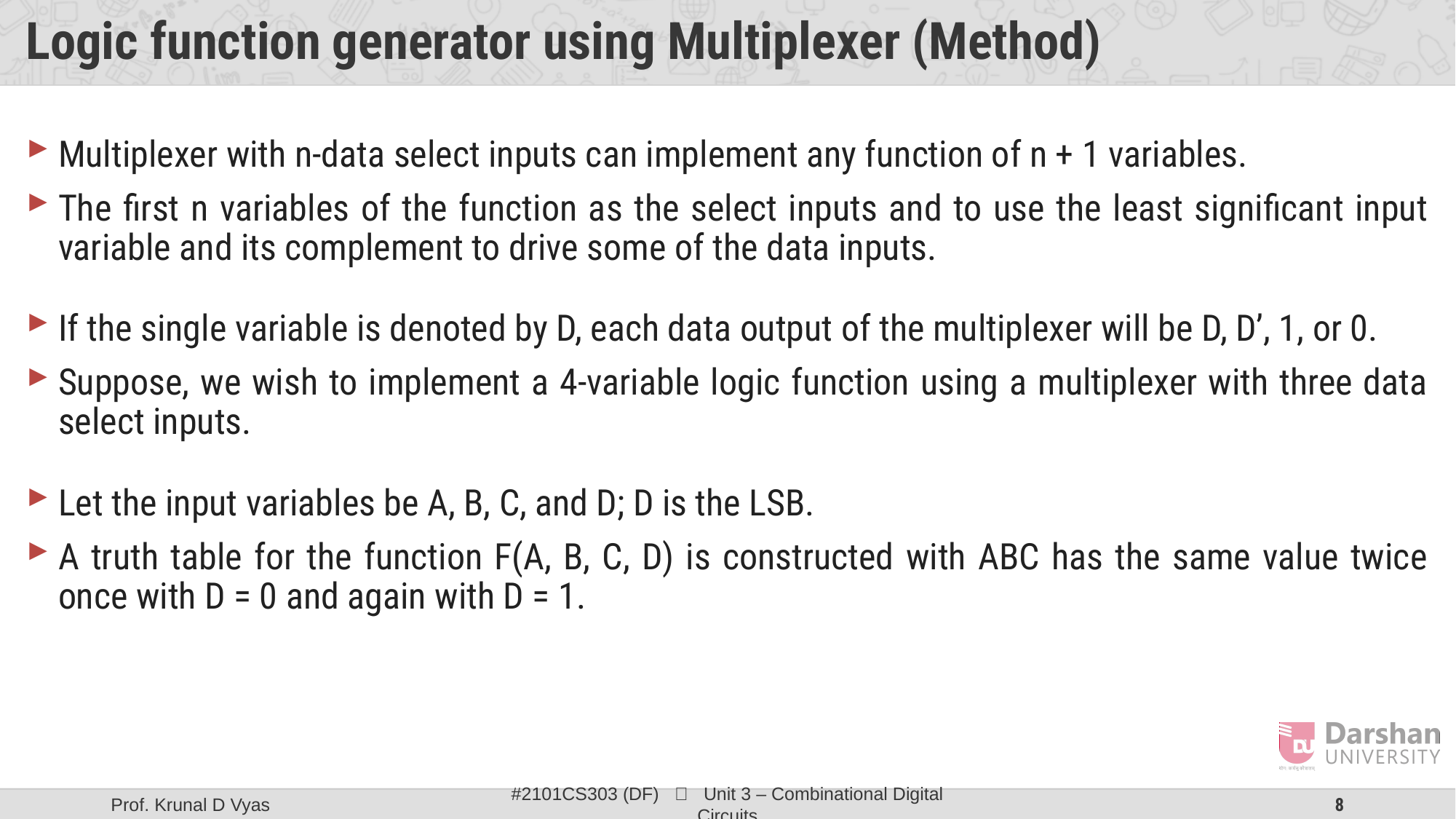

# Logic function generator using Multiplexer (Method)
Multiplexer with n-data select inputs can implement any function of n + 1 variables.
The first n variables of the function as the select inputs and to use the least significant input variable and its complement to drive some of the data inputs.
If the single variable is denoted by D, each data output of the multiplexer will be D, D’, 1, or 0.
Suppose, we wish to implement a 4-variable logic function using a multiplexer with three data select inputs.
Let the input variables be A, B, C, and D; D is the LSB.
A truth table for the function F(A, B, C, D) is constructed with ABC has the same value twice once with D = 0 and again with D = 1.